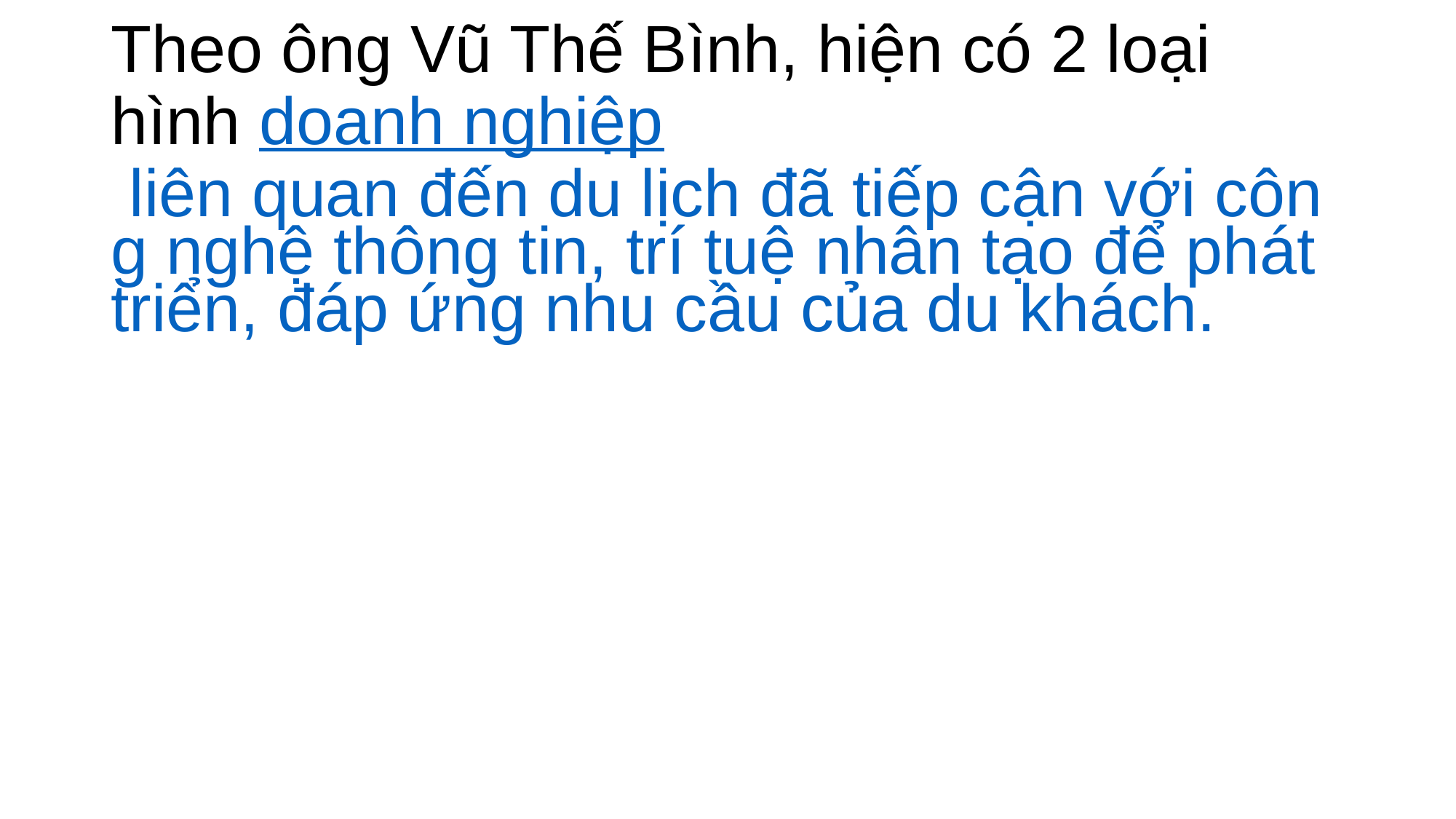

# Theo ông Vũ Thế Bình, hiện có 2 loại hình doanh nghiệp liên quan đến du lịch đã tiếp cận với công nghệ thông tin, trí tuệ nhân tạo để phát triển, đáp ứng nhu cầu của du khách.